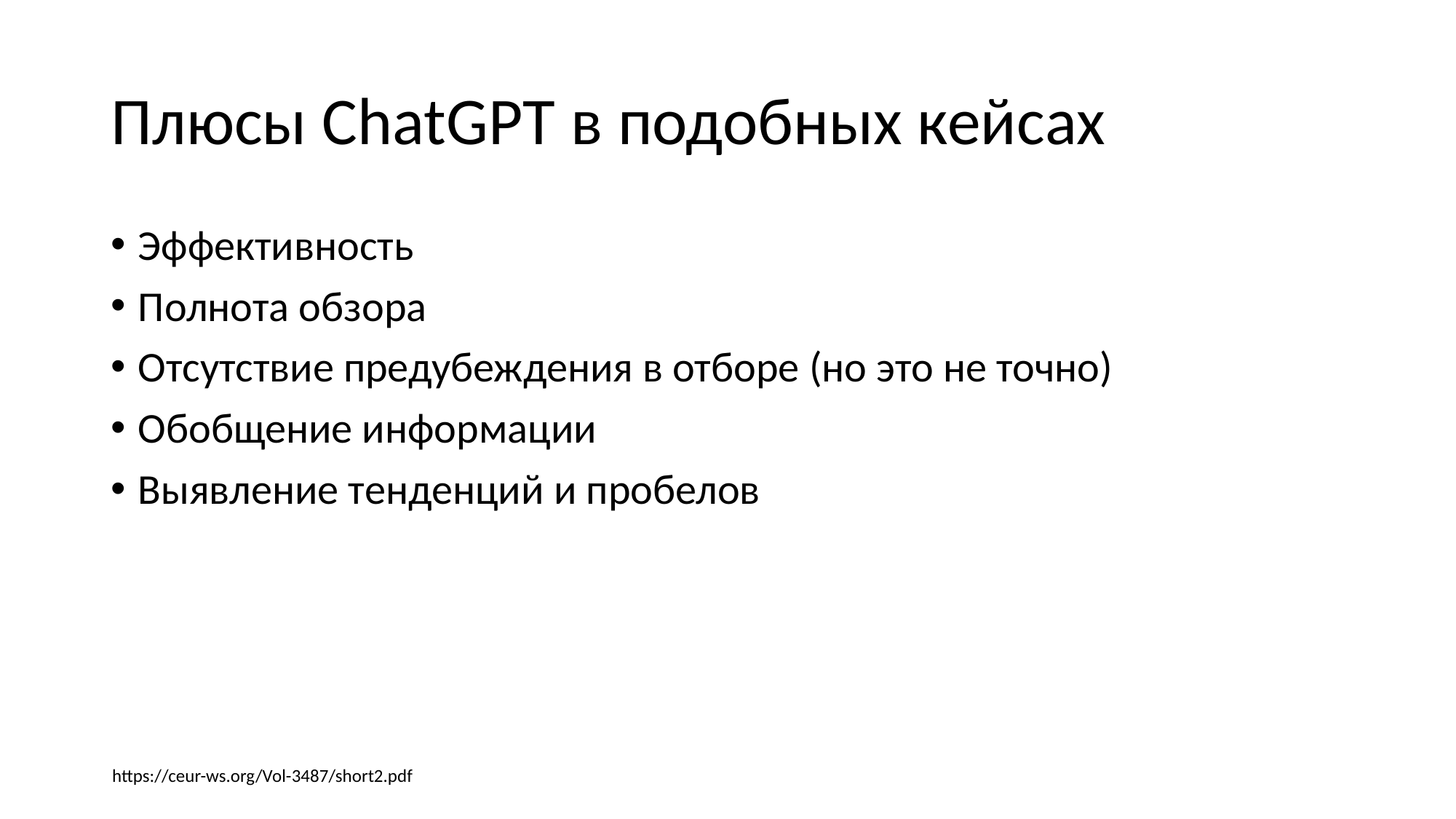

# Плюсы ChatGPT в подобных кейсах
Эффективность
Полнота обзора
Отсутствие предубеждения в отборе (но это не точно)
Обобщение информации
Выявление тенденций и пробелов
https://ceur-ws.org/Vol-3487/short2.pdf